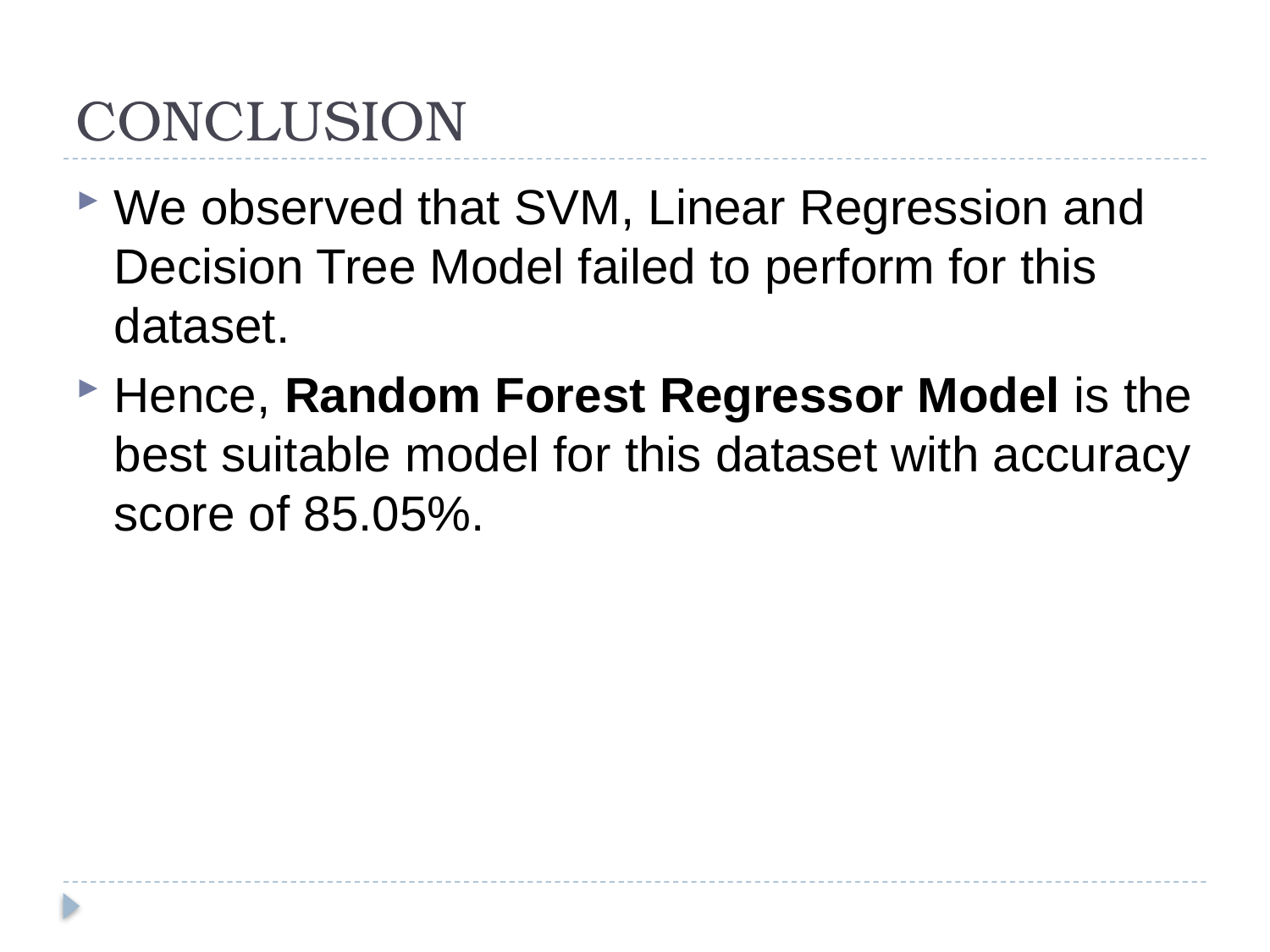

# CONCLUSION
We observed that SVM, Linear Regression and Decision Tree Model failed to perform for this dataset.
Hence, Random Forest Regressor Model is the best suitable model for this dataset with accuracy score of 85.05%.